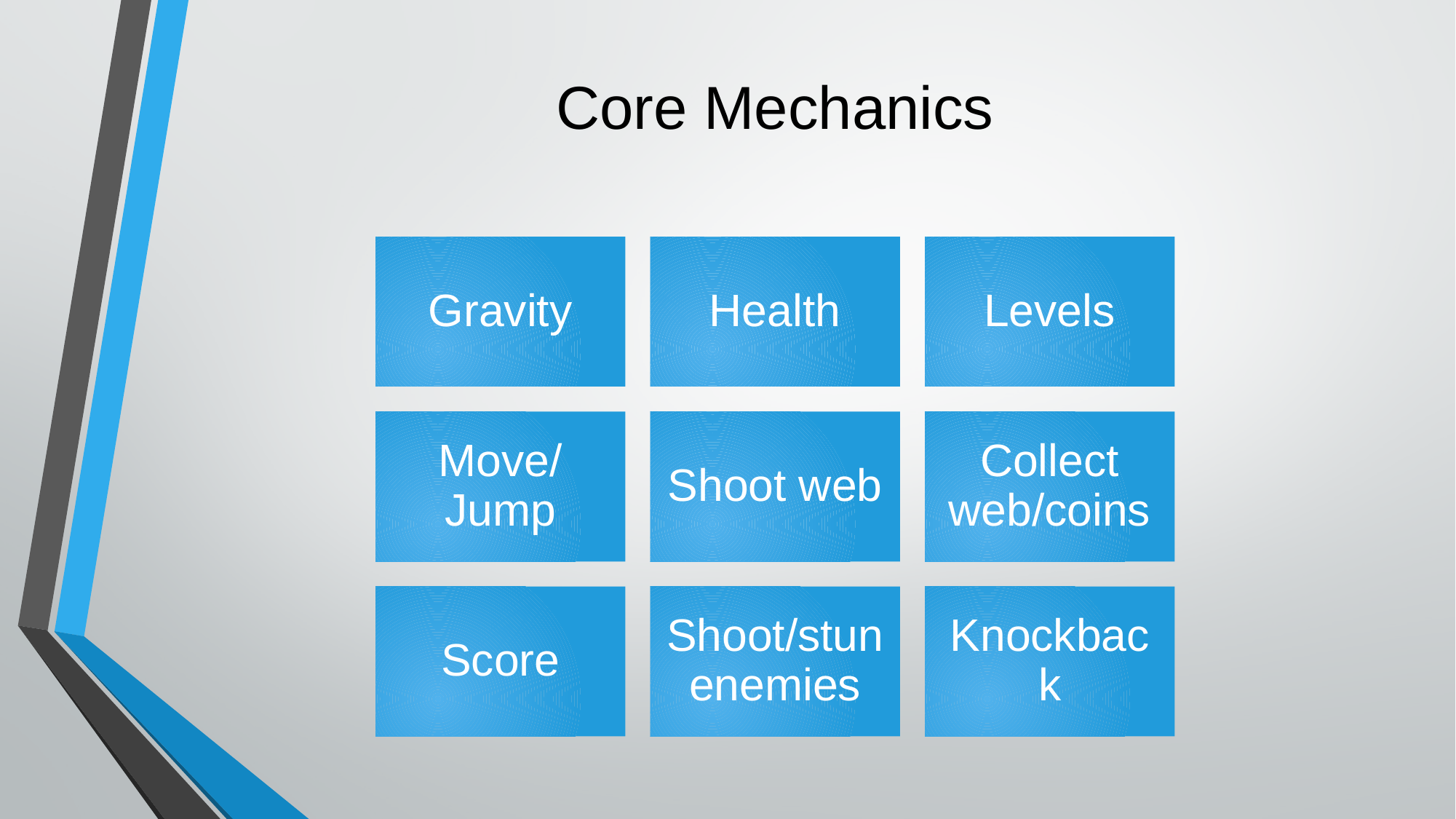

# Core Mechanics
Gravity
Health
Levels
Move/Jump
Shoot web
Collect web/coins
Score
Shoot/stun enemies
Knockback